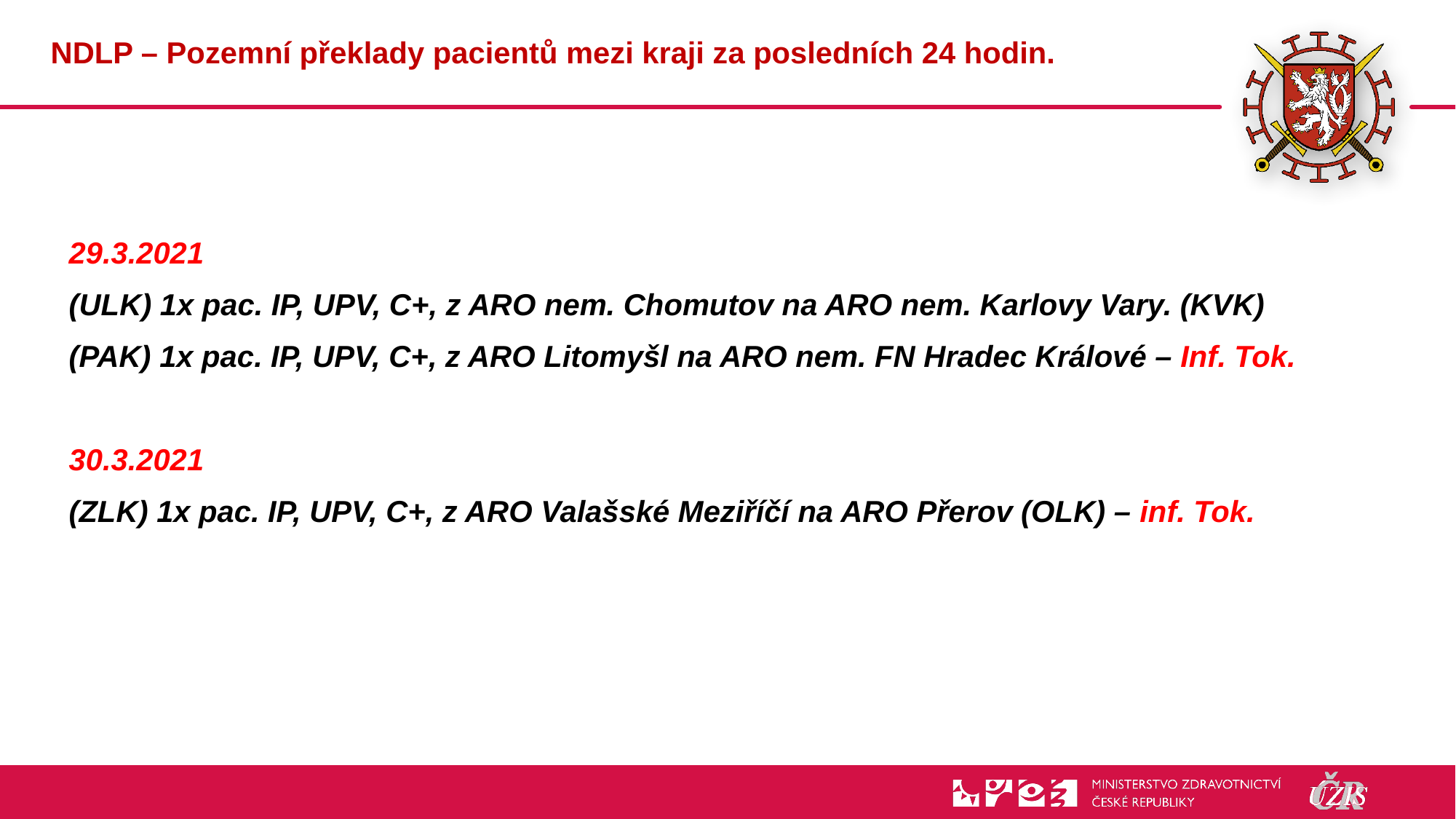

# NDLP – Pozemní překlady pacientů mezi kraji za posledních 24 hodin.

29.3.2021
(ULK) 1x pac. IP, UPV, C+, z ARO nem. Chomutov na ARO nem. Karlovy Vary. (KVK)
(PAK) 1x pac. IP, UPV, C+, z ARO Litomyšl na ARO nem. FN Hradec Králové – Inf. Tok.

30.3.2021
(ZLK) 1x pac. IP, UPV, C+, z ARO Valašské Meziříčí na ARO Přerov (OLK) – inf. Tok.